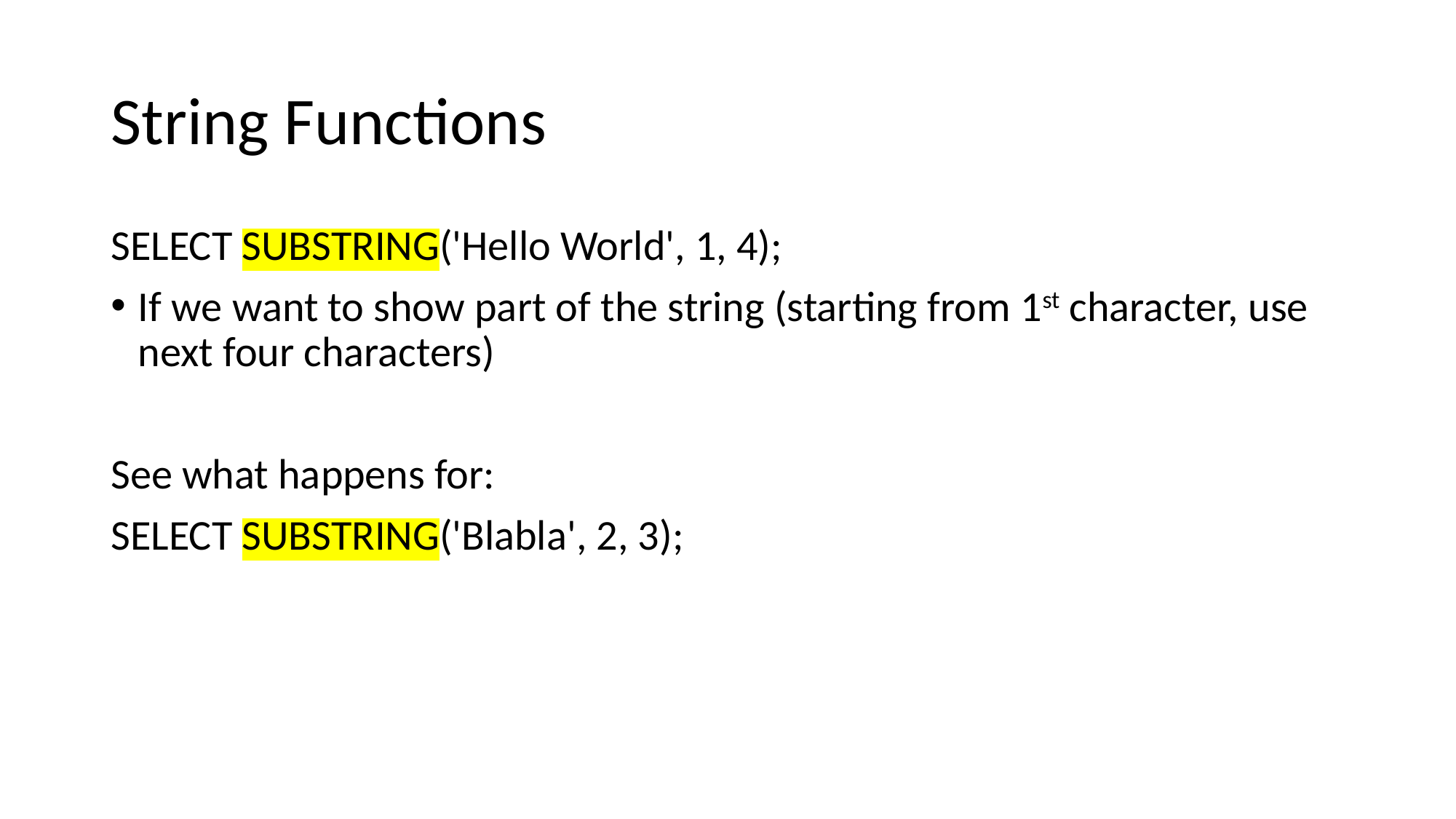

# String Functions
SELECT SUBSTRING('Hello World', 1, 4);
If we want to show part of the string (starting from 1st character, use next four characters)

See what happens for:
SELECT SUBSTRING('Blabla', 2, 3);